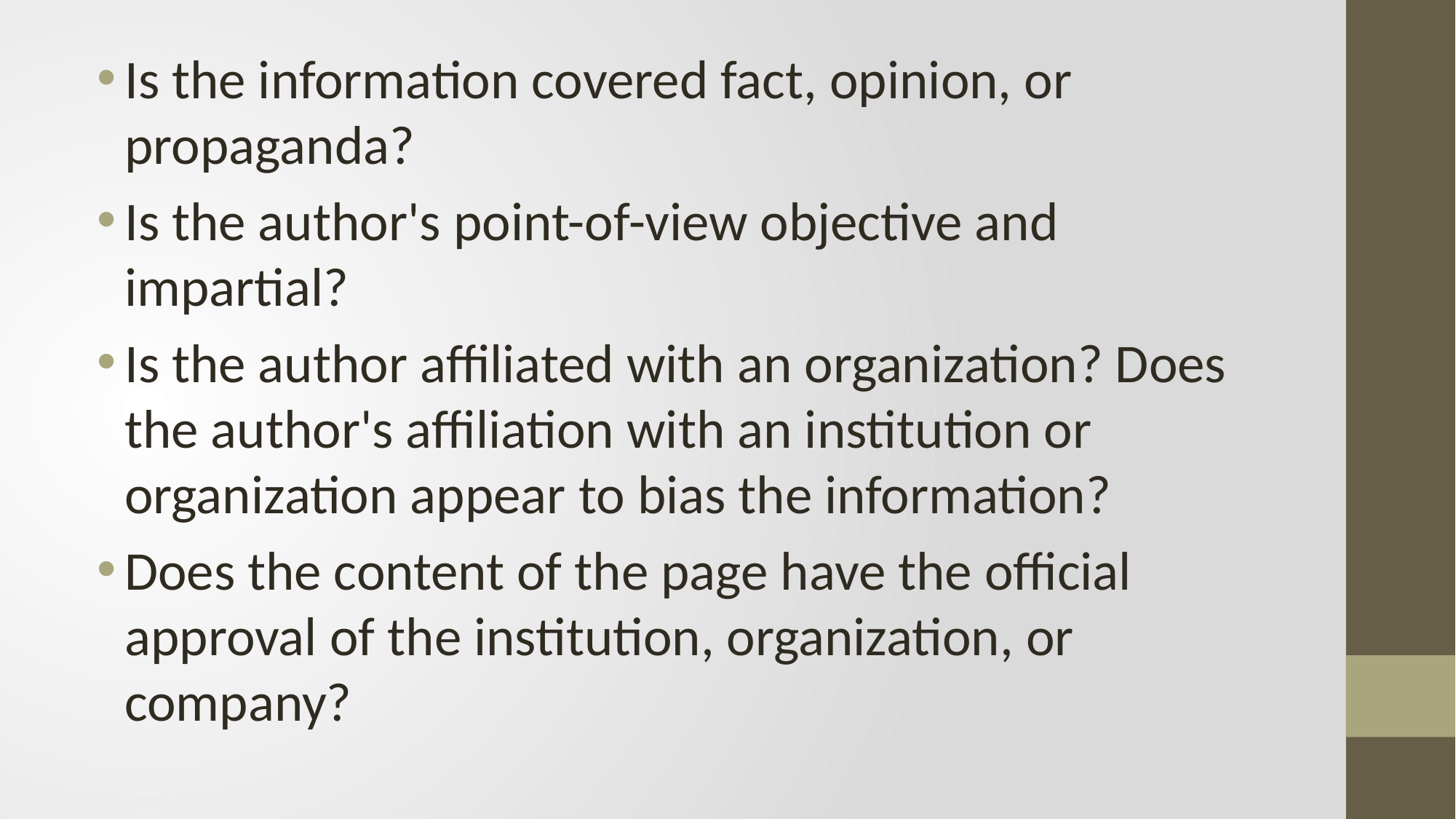

Is the information covered fact, opinion, or propaganda?
Is the author's point-of-view objective and impartial?
Is the author affiliated with an organization? Does the author's affiliation with an institution or organization appear to bias the information?
Does the content of the page have the official approval of the institution, organization, or company?